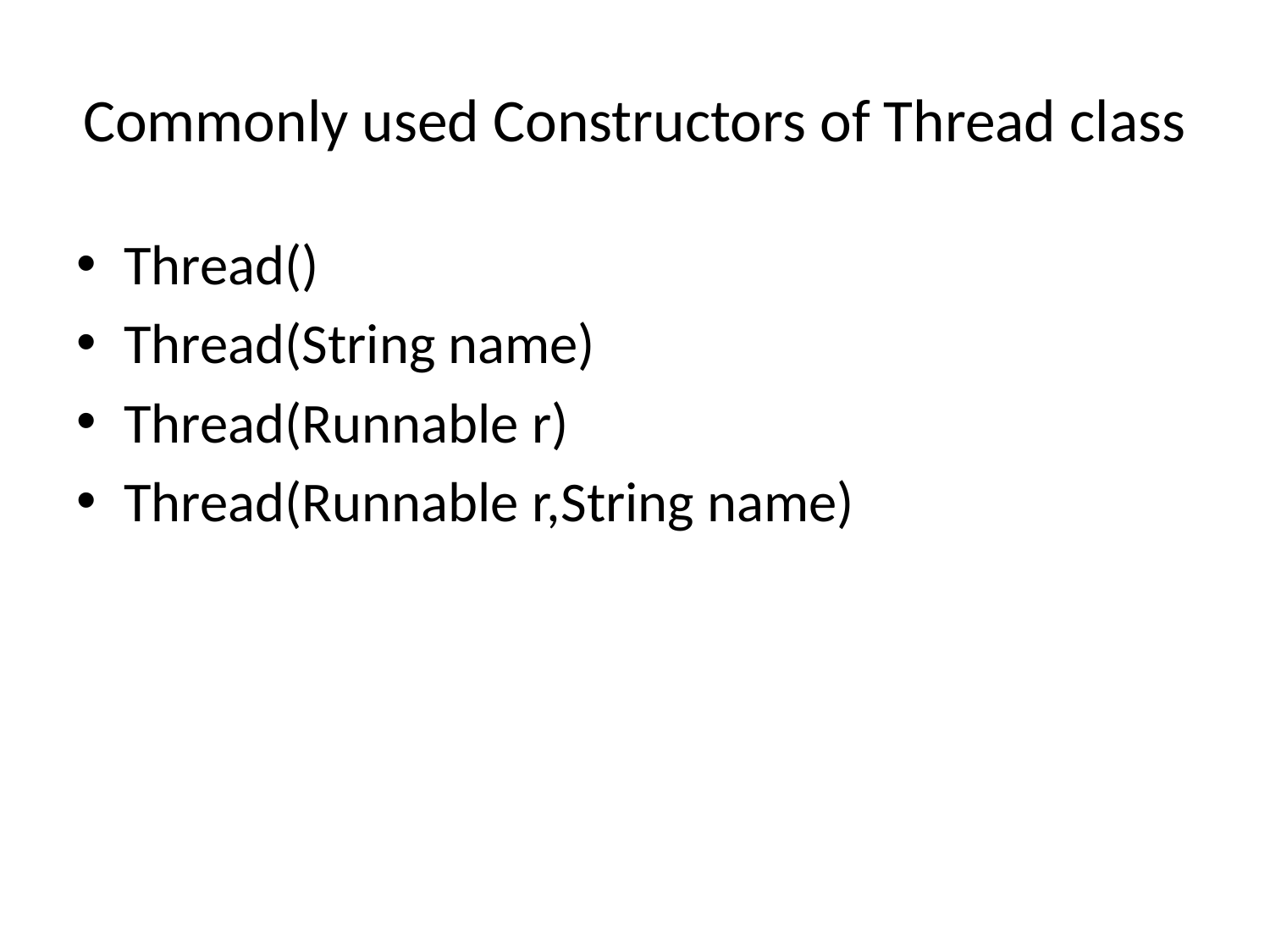

# Commonly used Constructors of Thread class
Thread()
Thread(String name)
Thread(Runnable r)
Thread(Runnable r,String name)